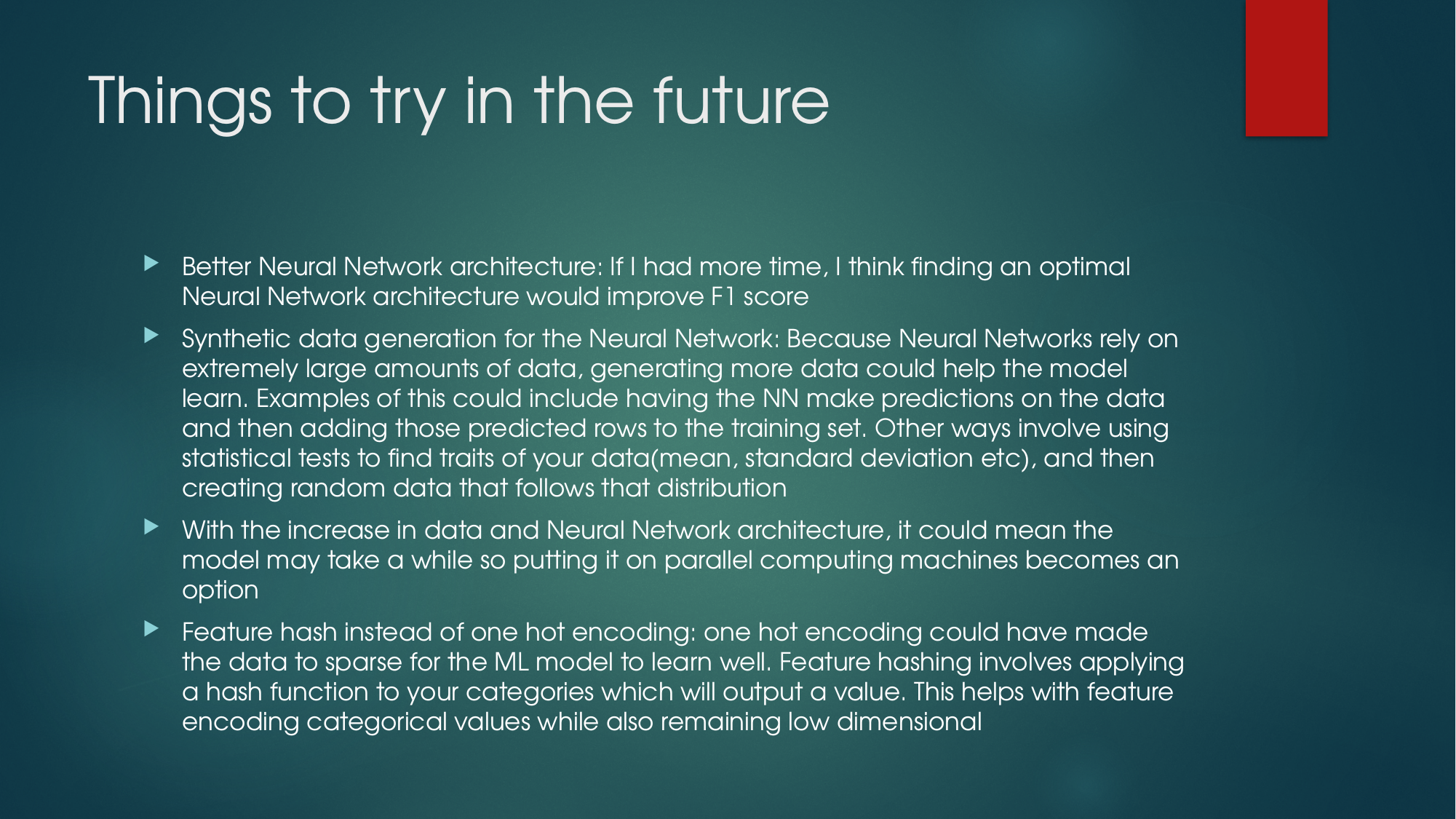

# Things to try in the future
Better Neural Network architecture: If I had more time, I think finding an optimal Neural Network architecture would improve F1 score
Synthetic data generation for the Neural Network: Because Neural Networks rely on extremely large amounts of data, generating more data could help the model learn. Examples of this could include having the NN make predictions on the data and then adding those predicted rows to the training set. Other ways involve using statistical tests to find traits of your data(mean, standard deviation etc), and then creating random data that follows that distribution
With the increase in data and Neural Network architecture, it could mean the model may take a while so putting it on parallel computing machines becomes an option
Feature hash instead of one hot encoding: one hot encoding could have made the data to sparse for the ML model to learn well. Feature hashing involves applying a hash function to your categories which will output a value. This helps with feature encoding categorical values while also remaining low dimensional